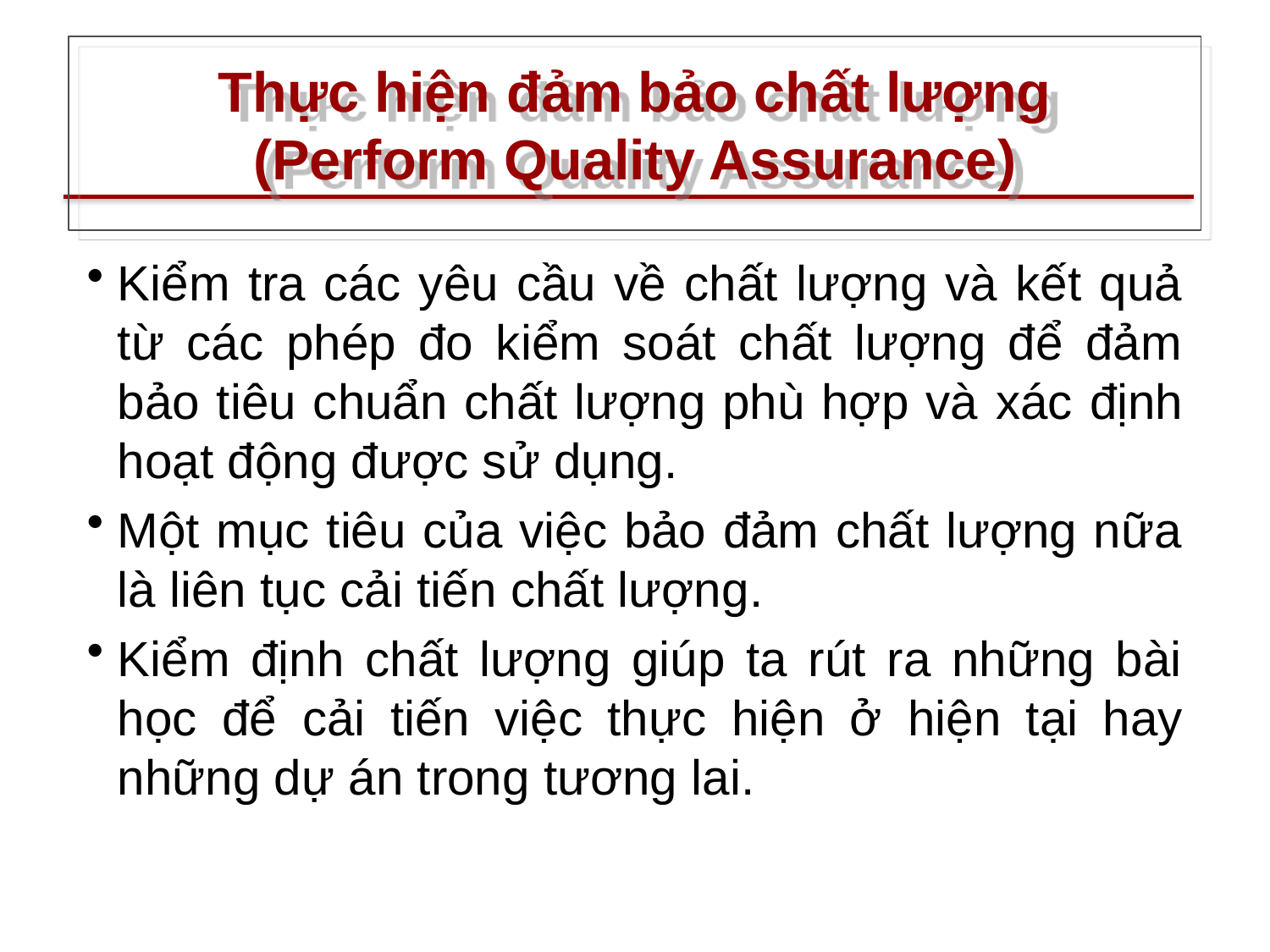

# Thực hiện đảm bảo chất lượng (Perform Quality Assurance)
Kiểm tra các yêu cầu về chất lượng và kết quả từ các phép đo kiểm soát chất lượng để đảm bảo tiêu chuẩn chất lượng phù hợp và xác định hoạt động được sử dụng.
Một mục tiêu của việc bảo đảm chất lượng nữa là liên tục cải tiến chất lượng.
Kiểm định chất lượng giúp ta rút ra những bài học để cải tiến việc thực hiện ở hiện tại hay những dự án trong tương lai.